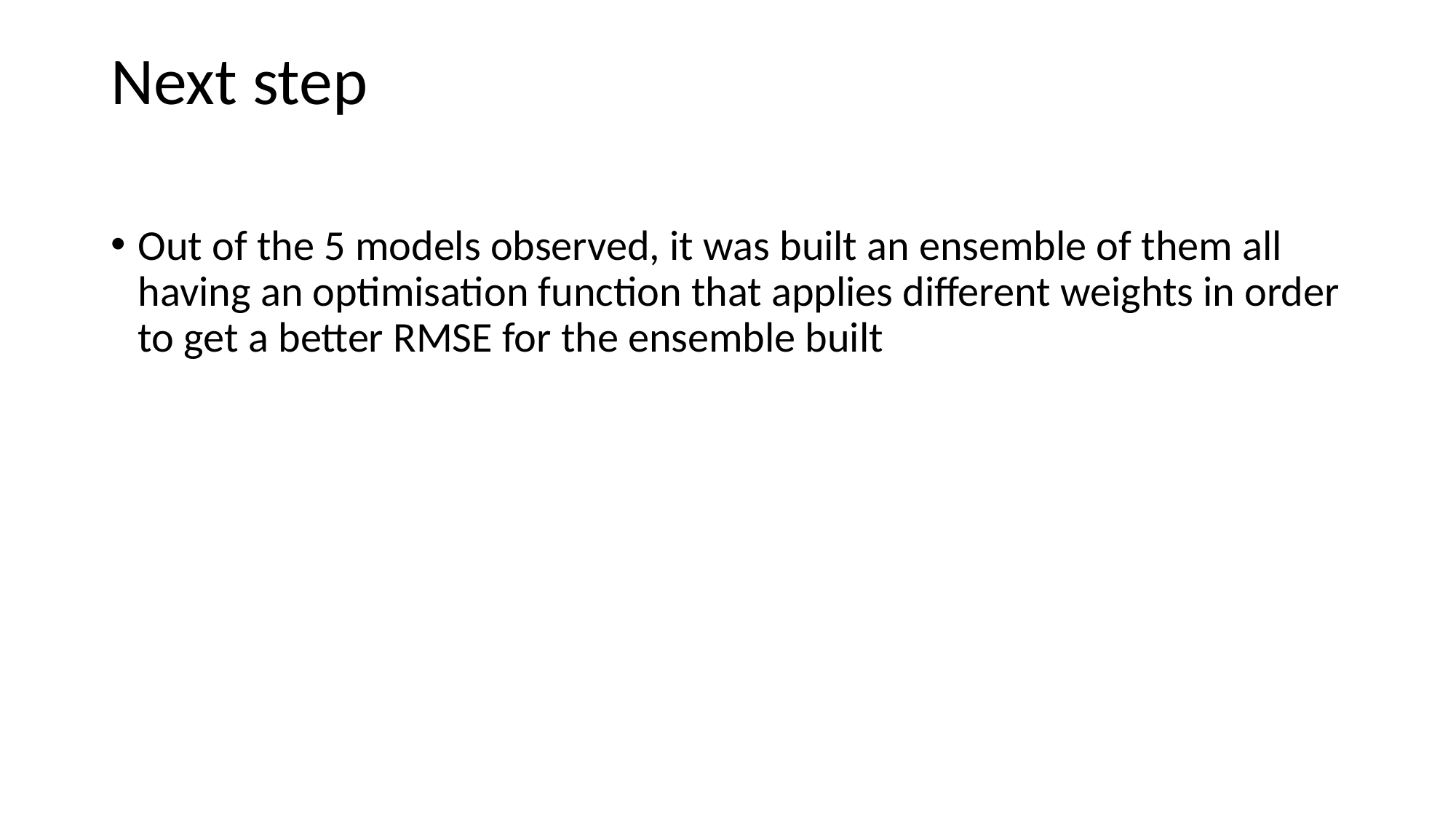

# Next step
Out of the 5 models observed, it was built an ensemble of them all having an optimisation function that applies different weights in order to get a better RMSE for the ensemble built